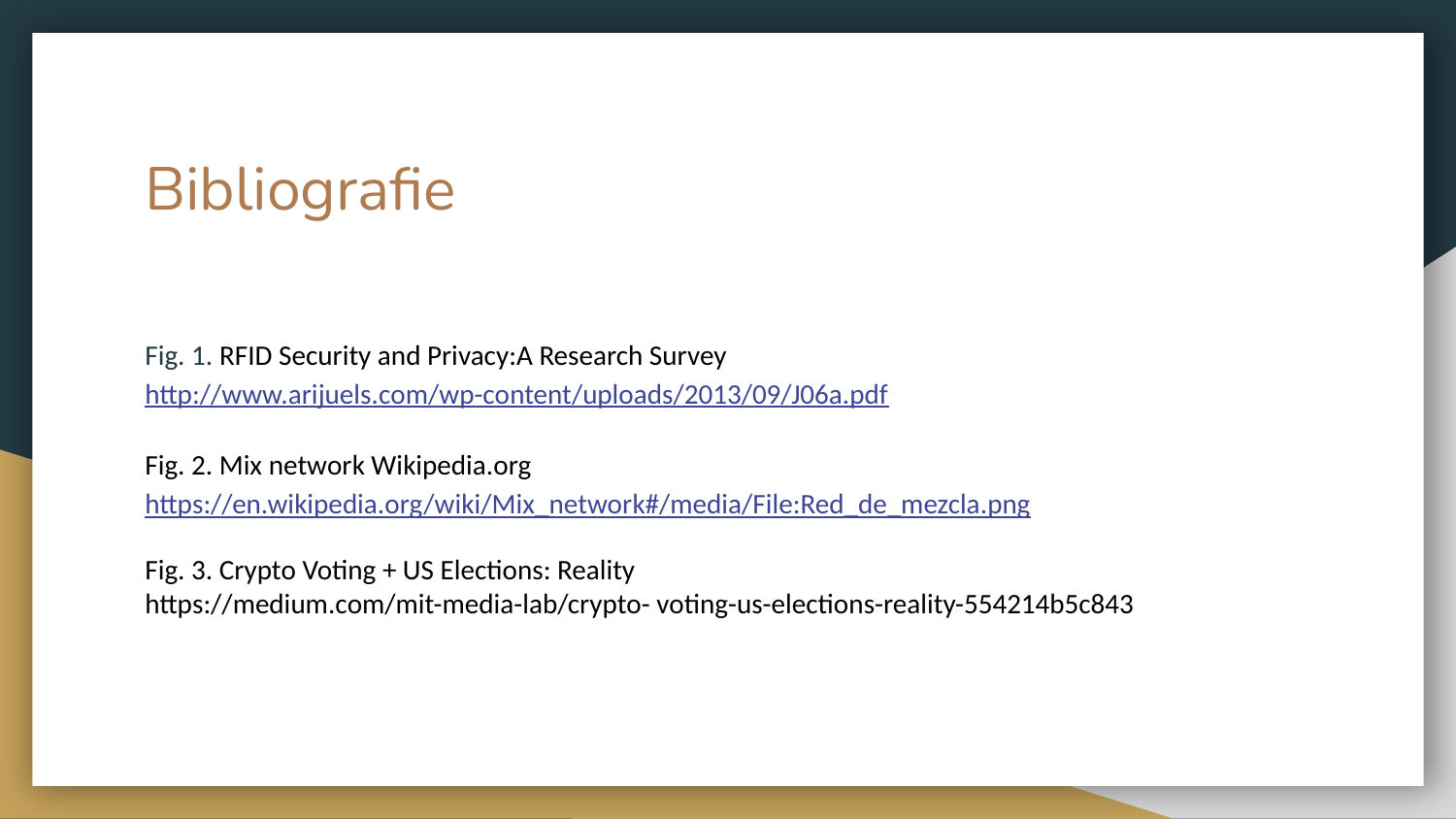

# Bibliografie
Fig. 1. RFID Security and Privacy:A Research Survey http://www.arijuels.com/wp-content/uploads/2013/09/J06a.pdf
Fig. 2. Mix network Wikipedia.org https://en.wikipedia.org/wiki/Mix_network#/media/File:Red_de_mezcla.png
Fig. 3. Crypto Voting + US Elections: Reality
https://medium.com/mit-media-lab/crypto- voting-us-elections-reality-554214b5c843